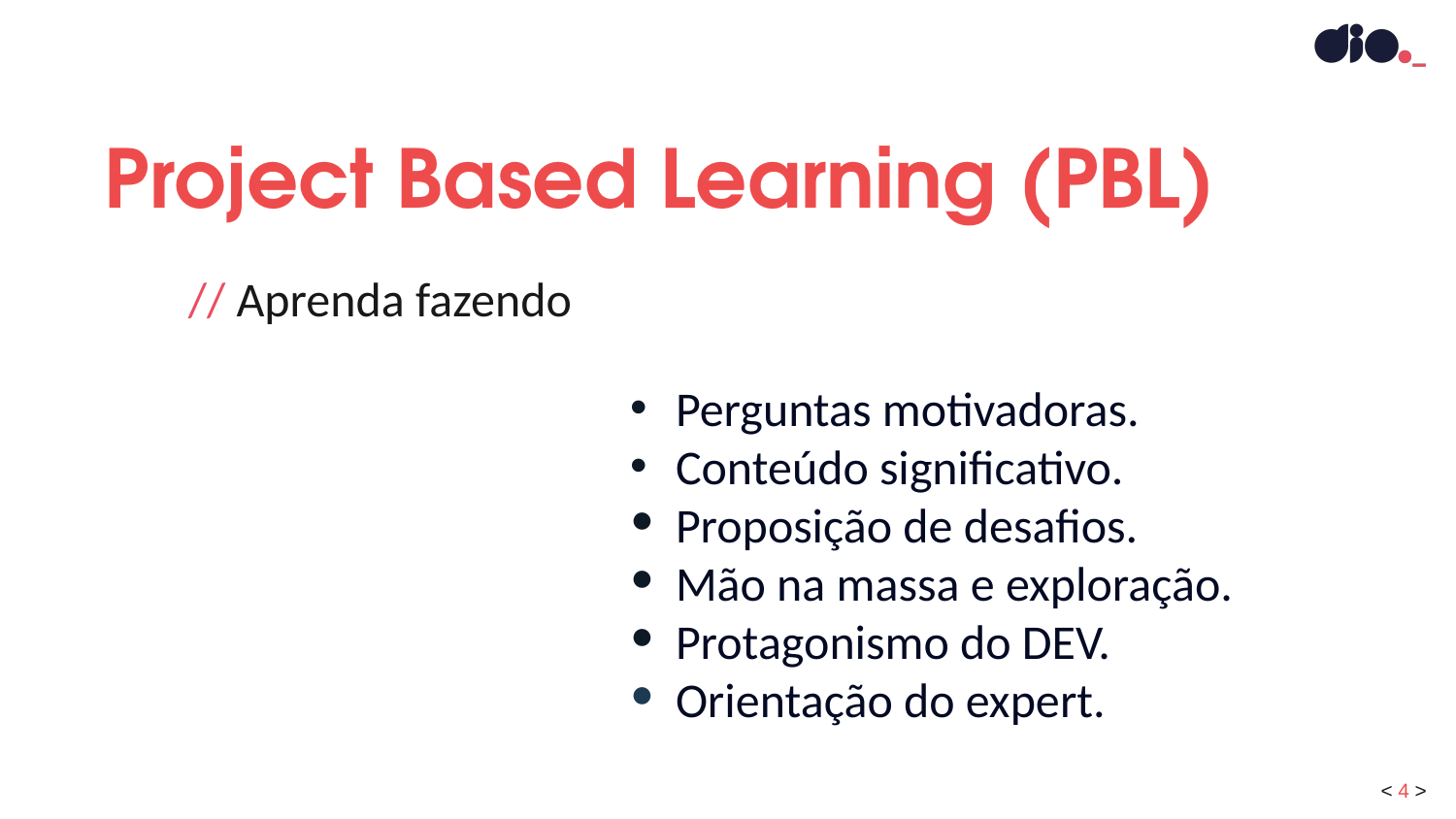

Project Based Learning (PBL)
// Aprenda fazendo

Perguntas motivadoras.
Conteúdo significativo.
Proposição de desafios.
Mão na massa e exploração.
Protagonismo do DEV.
Orientação do expert.
< 4 >